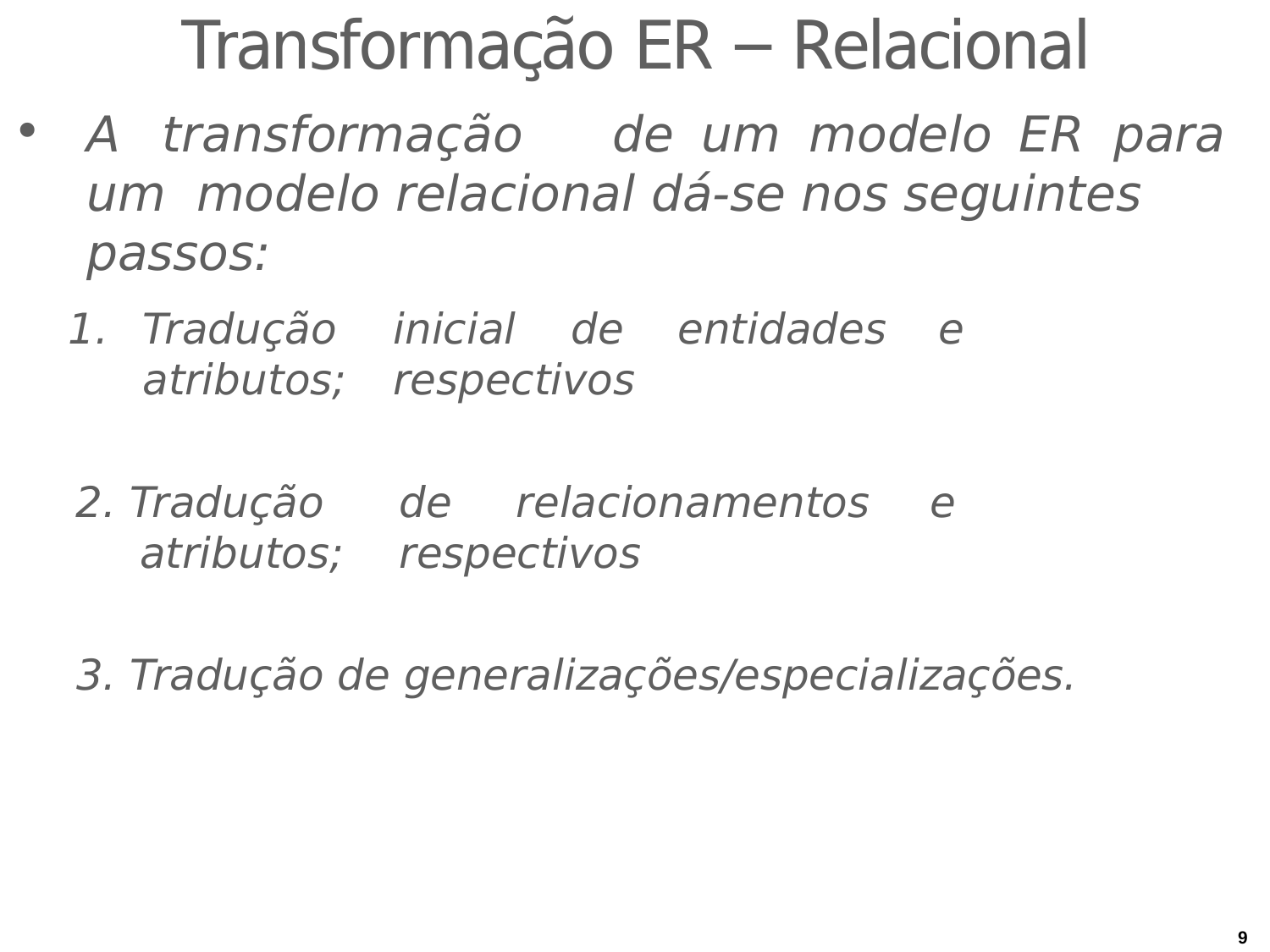

# Transformação ER – Relacional
A	transformação	de	um	modelo	ER	para	um  modelo relacional dá-se nos seguintes passos:
1.	Tradução  atributos;
inicial	de	entidades	e	respectivos
2. Tradução  atributos;
de	relacionamentos	e	respectivos
3. Tradução de generalizações/especializações.
9